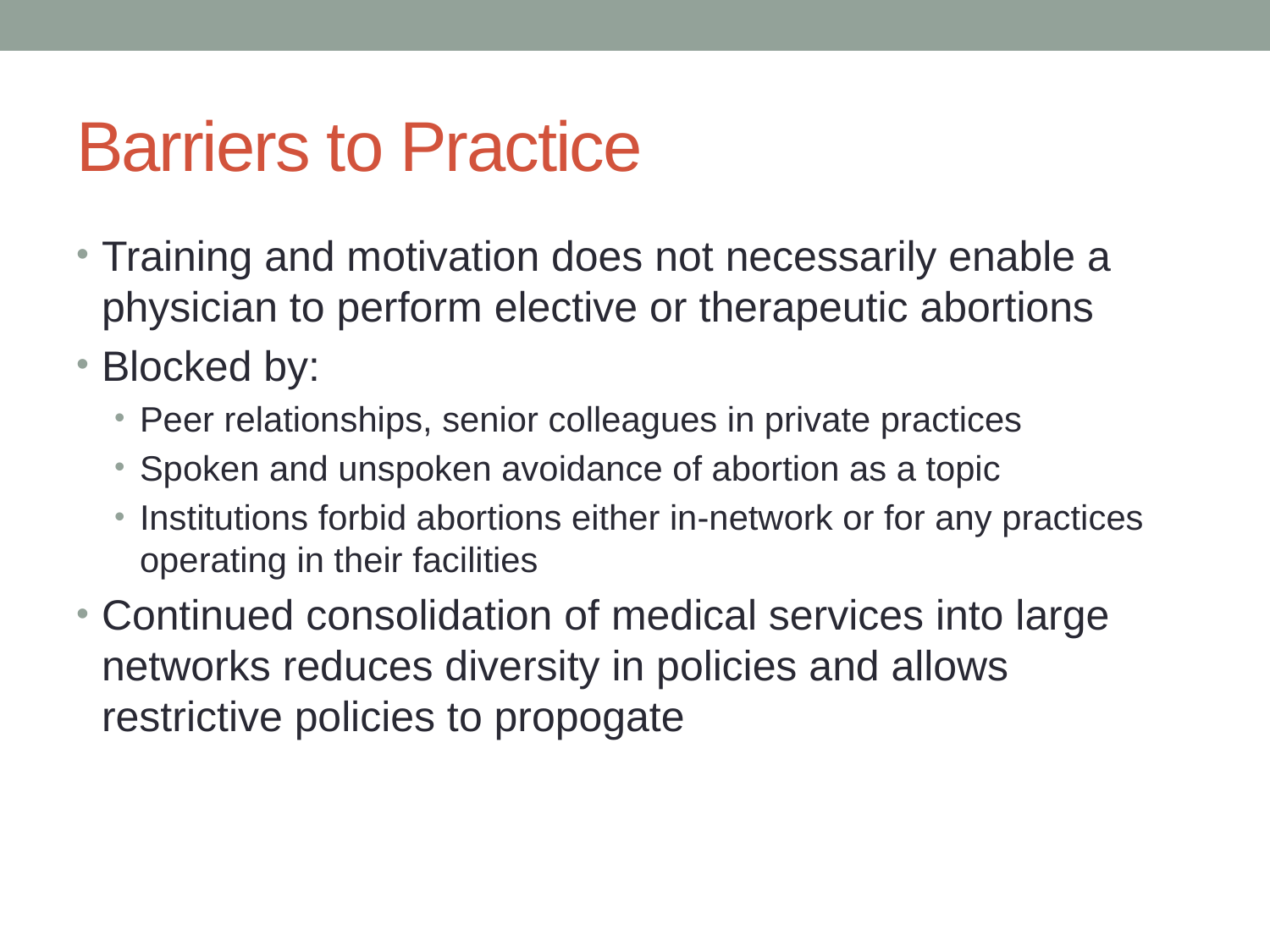

# Barriers to Practice
Training and motivation does not necessarily enable a physician to perform elective or therapeutic abortions
Blocked by:
Peer relationships, senior colleagues in private practices
Spoken and unspoken avoidance of abortion as a topic
Institutions forbid abortions either in-network or for any practices operating in their facilities
Continued consolidation of medical services into large networks reduces diversity in policies and allows restrictive policies to propogate